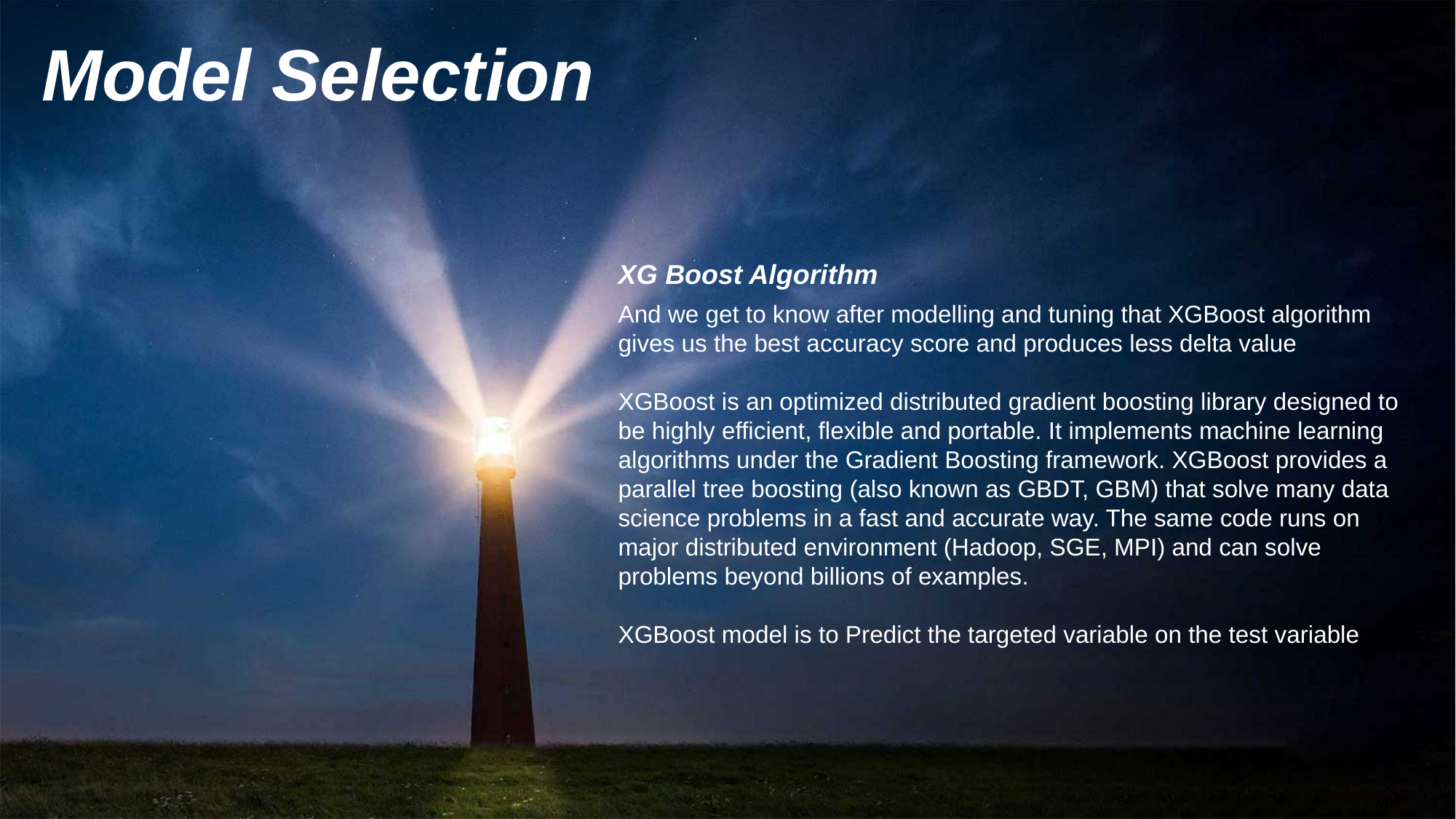

Model Selection
XG Boost Algorithm
And we get to know after modelling and tuning that XGBoost algorithm gives us the best accuracy score and produces less delta value

XGBoost is an optimized distributed gradient boosting library designed to be highly efficient, flexible and portable. It implements machine learning algorithms under the Gradient Boosting framework. XGBoost provides a parallel tree boosting (also known as GBDT, GBM) that solve many data science problems in a fast and accurate way. The same code runs on major distributed environment (Hadoop, SGE, MPI) and can solve problems beyond billions of examples.

XGBoost model is to Predict the targeted variable on the test variable